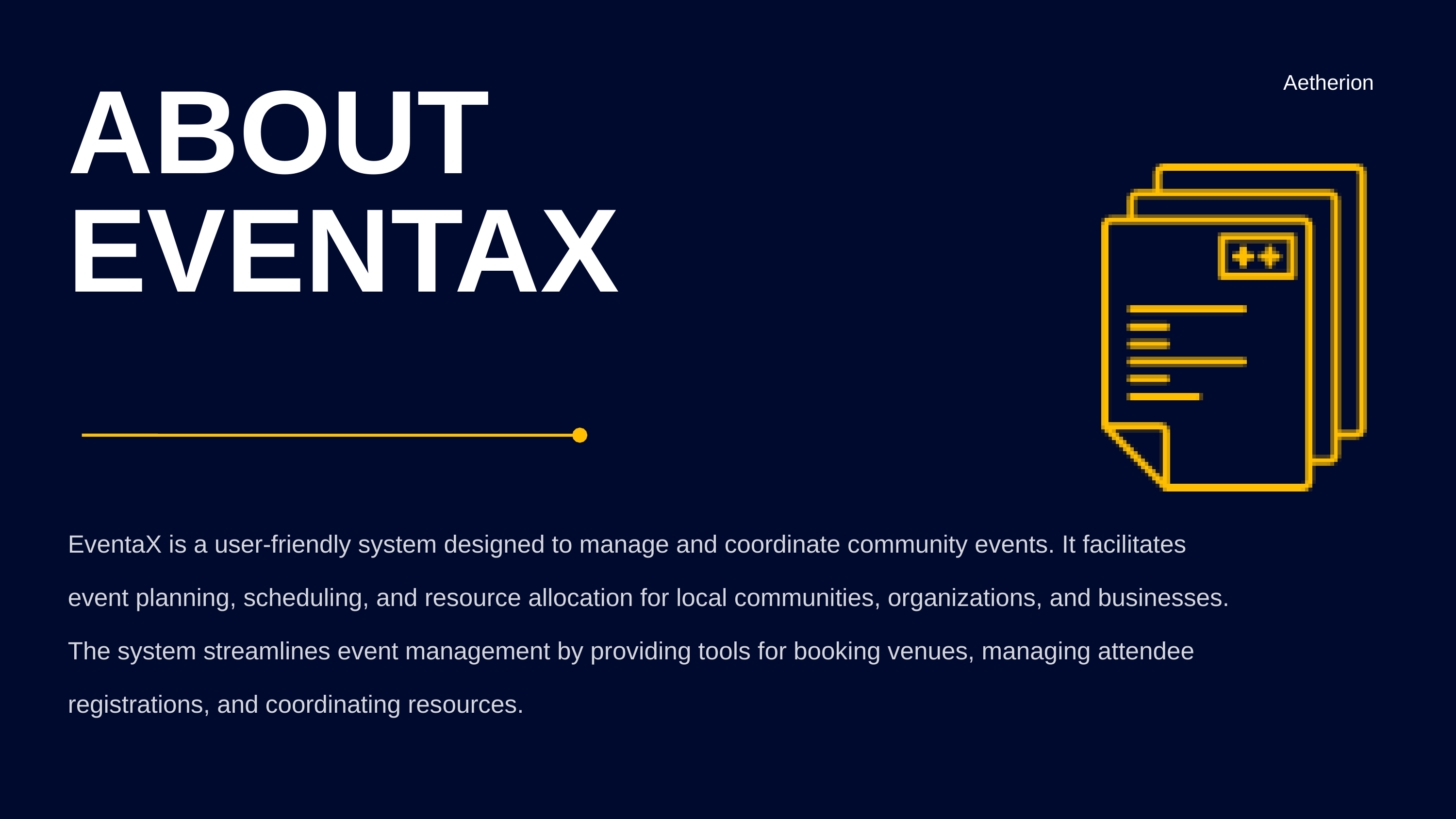

Aetherion
ABOUT EVENTAX

EventaX is a user-friendly system designed to manage and coordinate community events. It facilitates
event planning, scheduling, and resource allocation for local communities, organizations, and businesses.
The system streamlines event management by providing tools for booking venues, managing attendee
registrations, and coordinating resources.